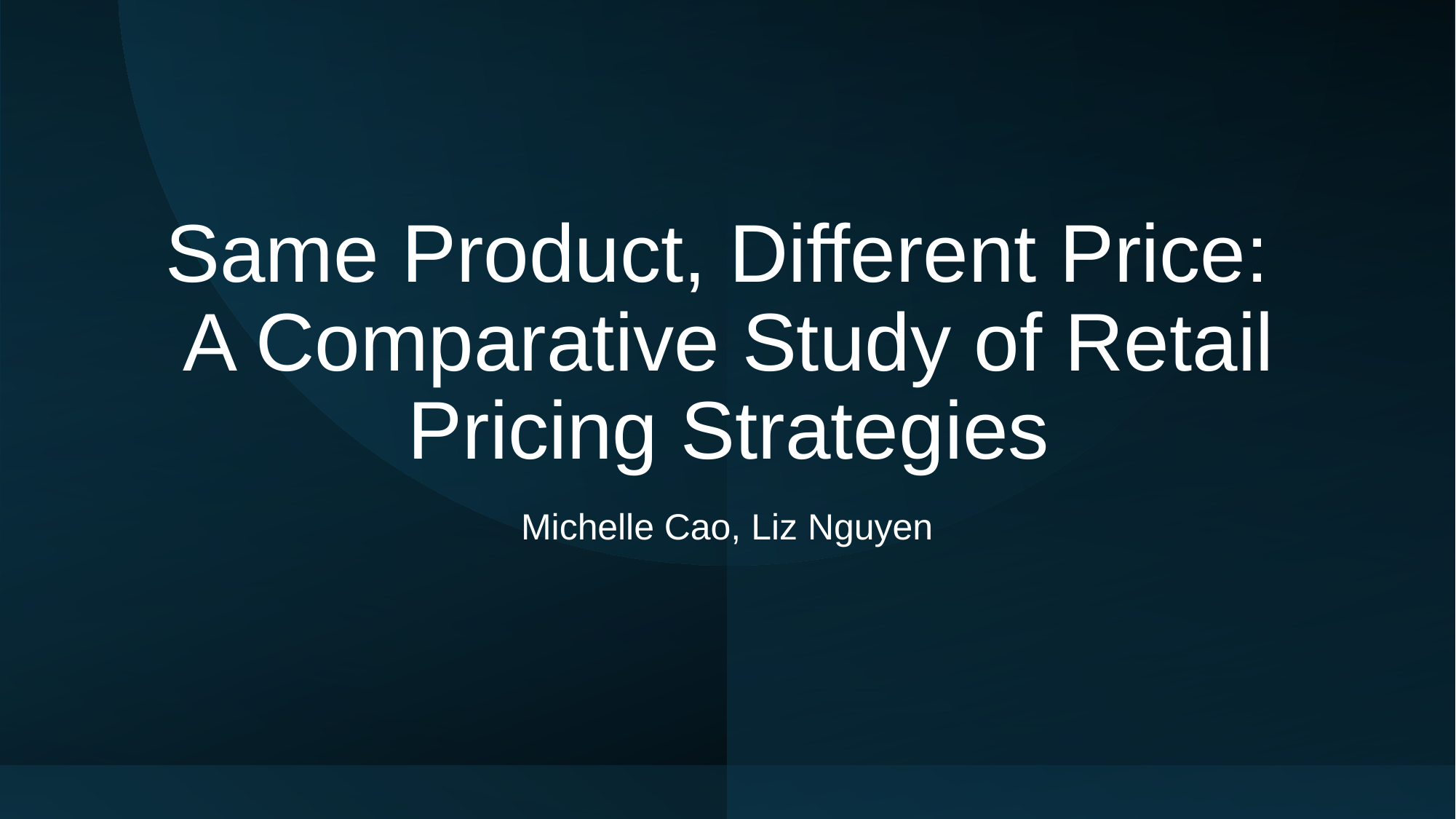

# Same Product, Different Price: A Comparative Study of Retail Pricing Strategies
Michelle Cao, Liz Nguyen